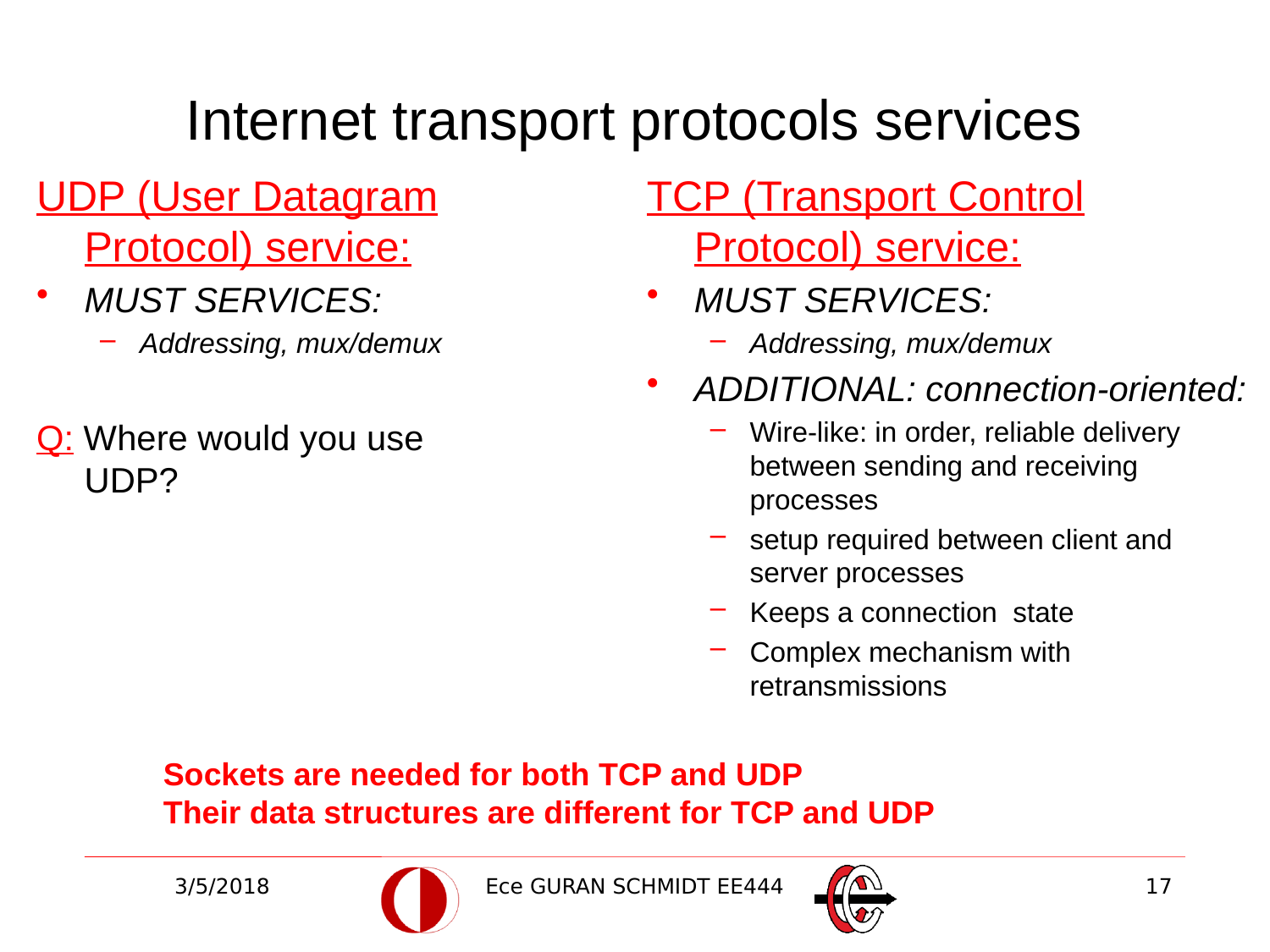

Internet transport protocols services
UDP (User Datagram Protocol) service:
MUST SERVICES:
Addressing, mux/demux

Q: Where would you use UDP?
TCP (Transport Control Protocol) service:
MUST SERVICES:
Addressing, mux/demux
ADDITIONAL: connection-oriented:
Wire-like: in order, reliable delivery between sending and receiving processes
setup required between client and server processes
Keeps a connection  state
Complex mechanism with retransmissions
Sockets are needed for both TCP and UDP
Their data structures are different for TCP and UDP
3/5/2018
Ece GURAN SCHMIDT EE444
17